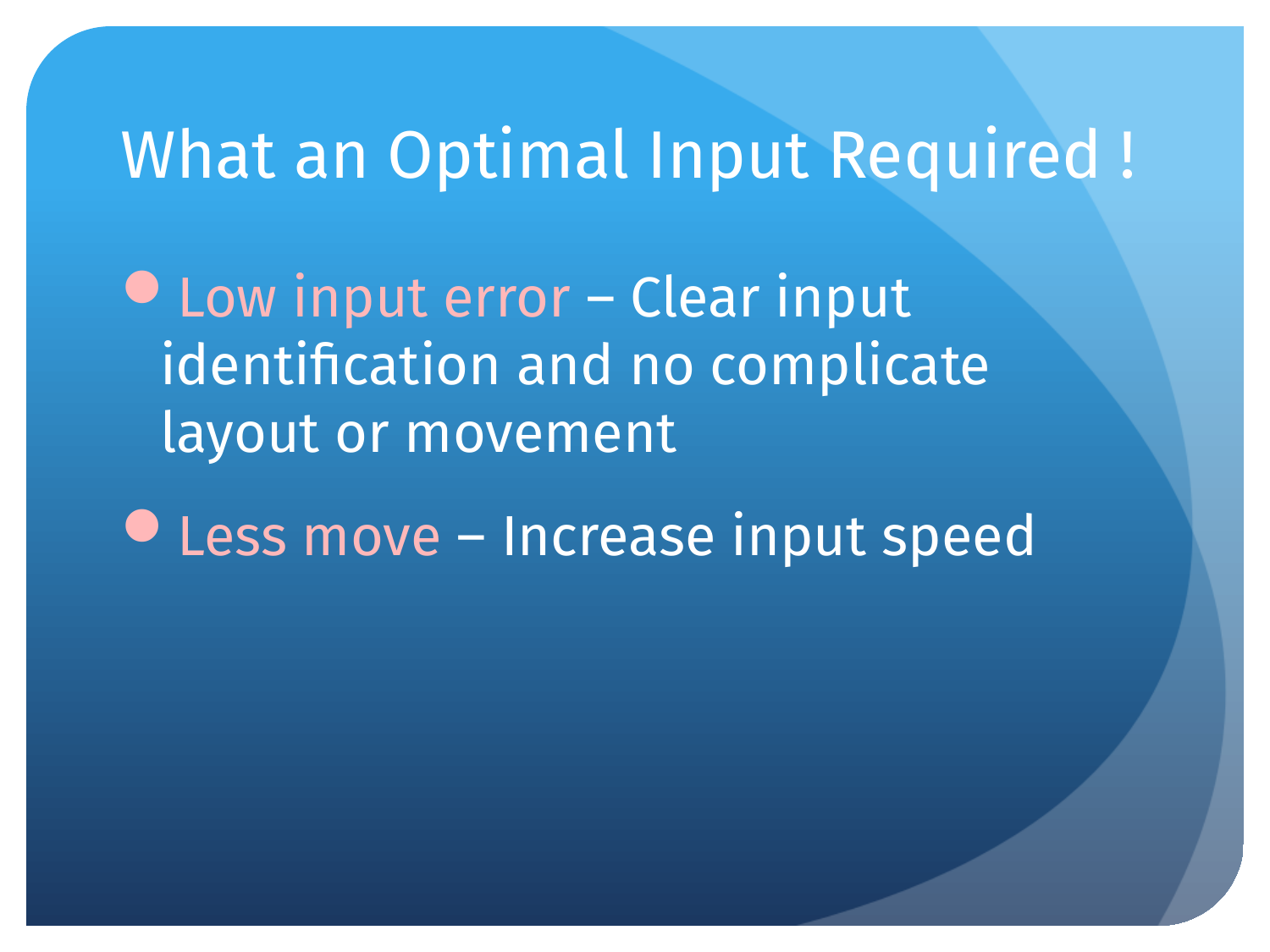

# What an Optimal Input Required !
Low input error – Clear input identification and no complicate layout or movement
Less move – Increase input speed